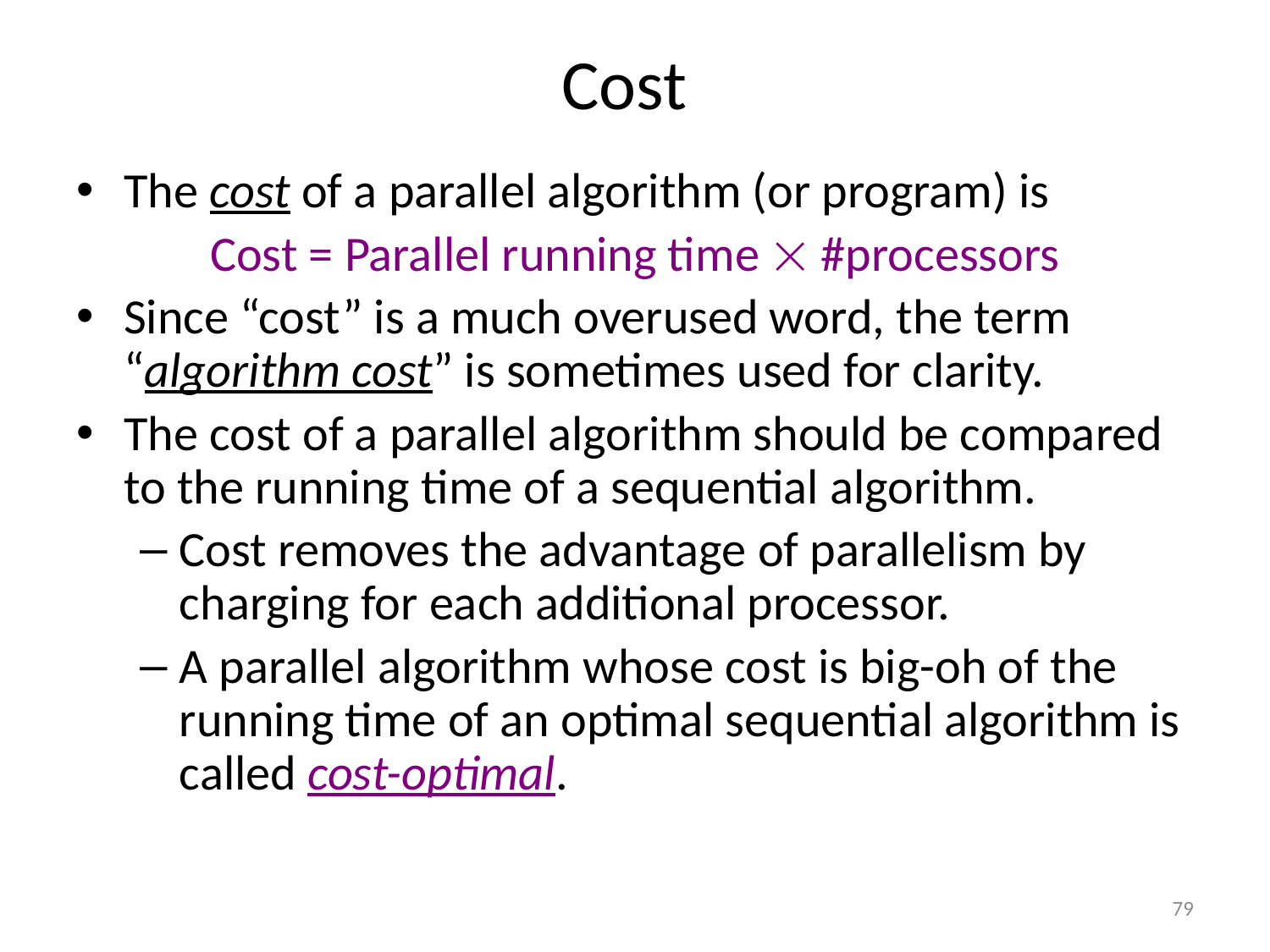

# Cost
The cost of a parallel algorithm (or program) is
Cost = Parallel running time × #processors
Since “cost” is a much overused word, the term “algorithm cost” is sometimes used for clarity.
The cost of a parallel algorithm should be compared to the running time of a sequential algorithm.
Cost removes the advantage of parallelism by charging for each additional processor.
A parallel algorithm whose cost is big-oh of the running time of an optimal sequential algorithm is called cost-optimal.
79